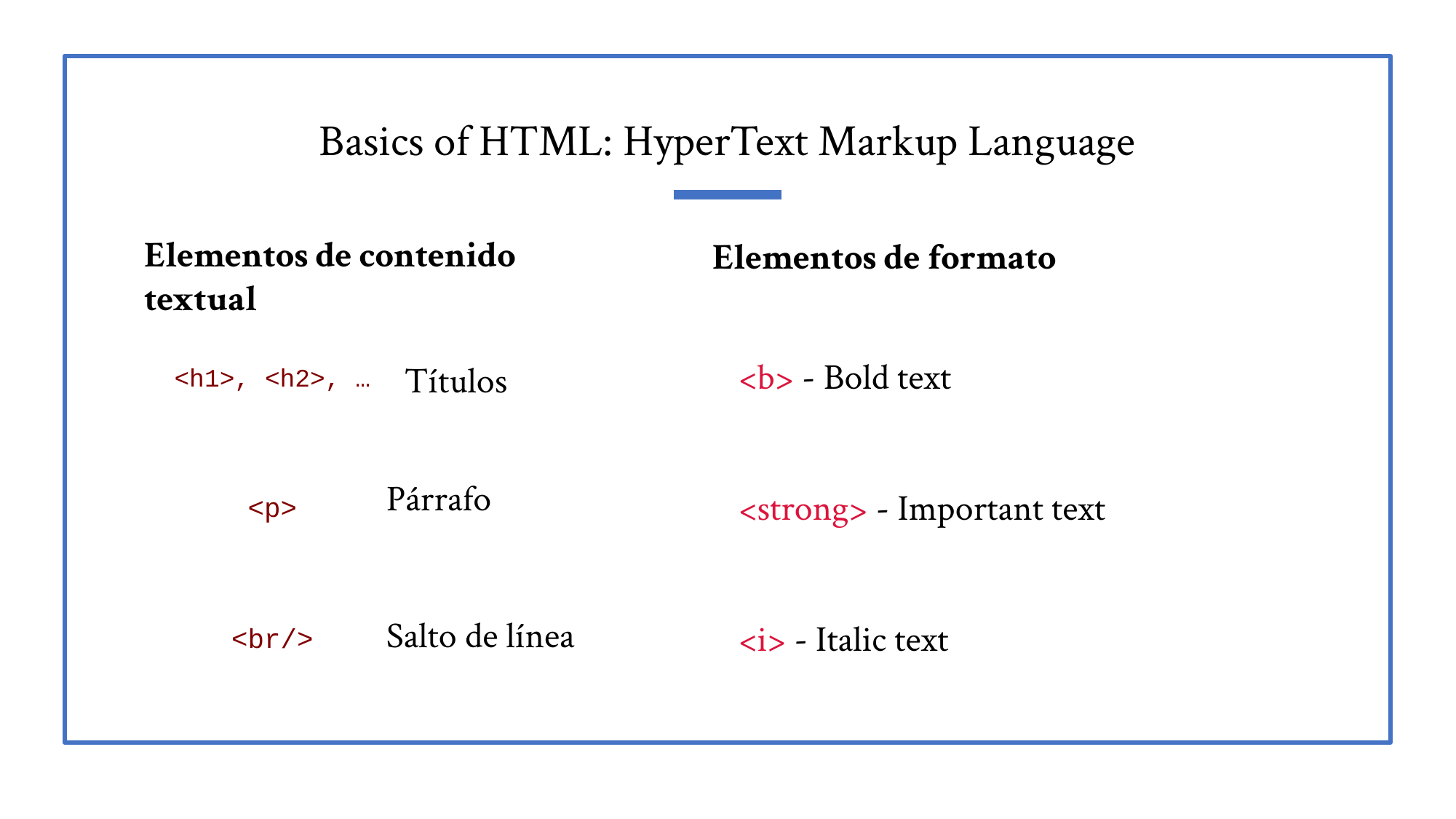

# Basics of HTML: HyperText Markup Language
Elementos de contenido textual

Elementos de formato
<h1>, <h2>, …

<p>

<br/>

Títulos
<b> - Bold text

<strong> - Important text

<i> - Italic text

Párrafo
Salto de línea